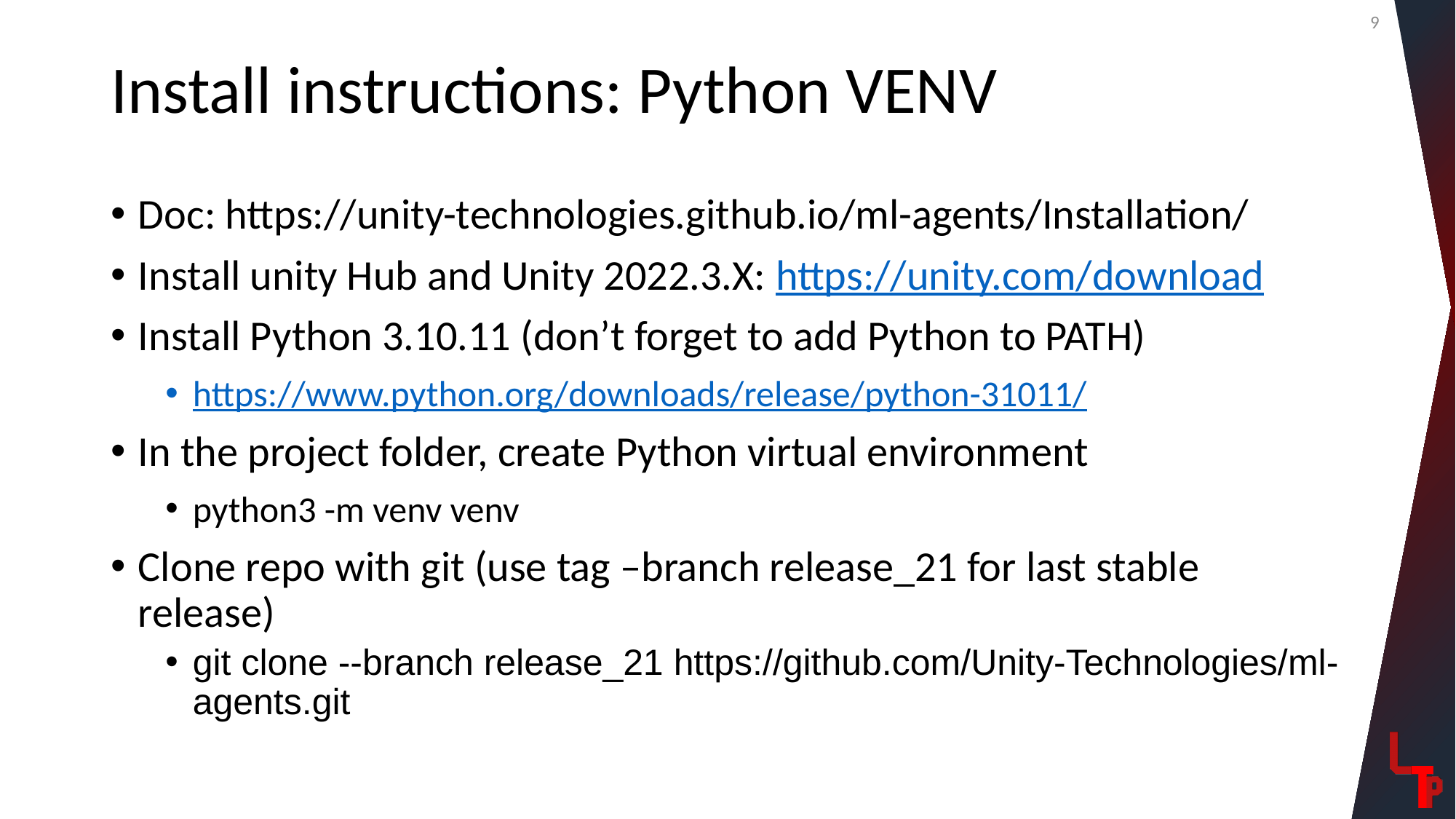

9
# Install instructions: Python VENV
Doc: https://unity-technologies.github.io/ml-agents/Installation/
Install unity Hub and Unity 2022.3.X: https://unity.com/download
Install Python 3.10.11 (don’t forget to add Python to PATH)
https://www.python.org/downloads/release/python-31011/
In the project folder, create Python virtual environment
python3 -m venv venv
Clone repo with git (use tag –branch release_21 for last stable release)
git clone --branch release_21 https://github.com/Unity-Technologies/ml-agents.git